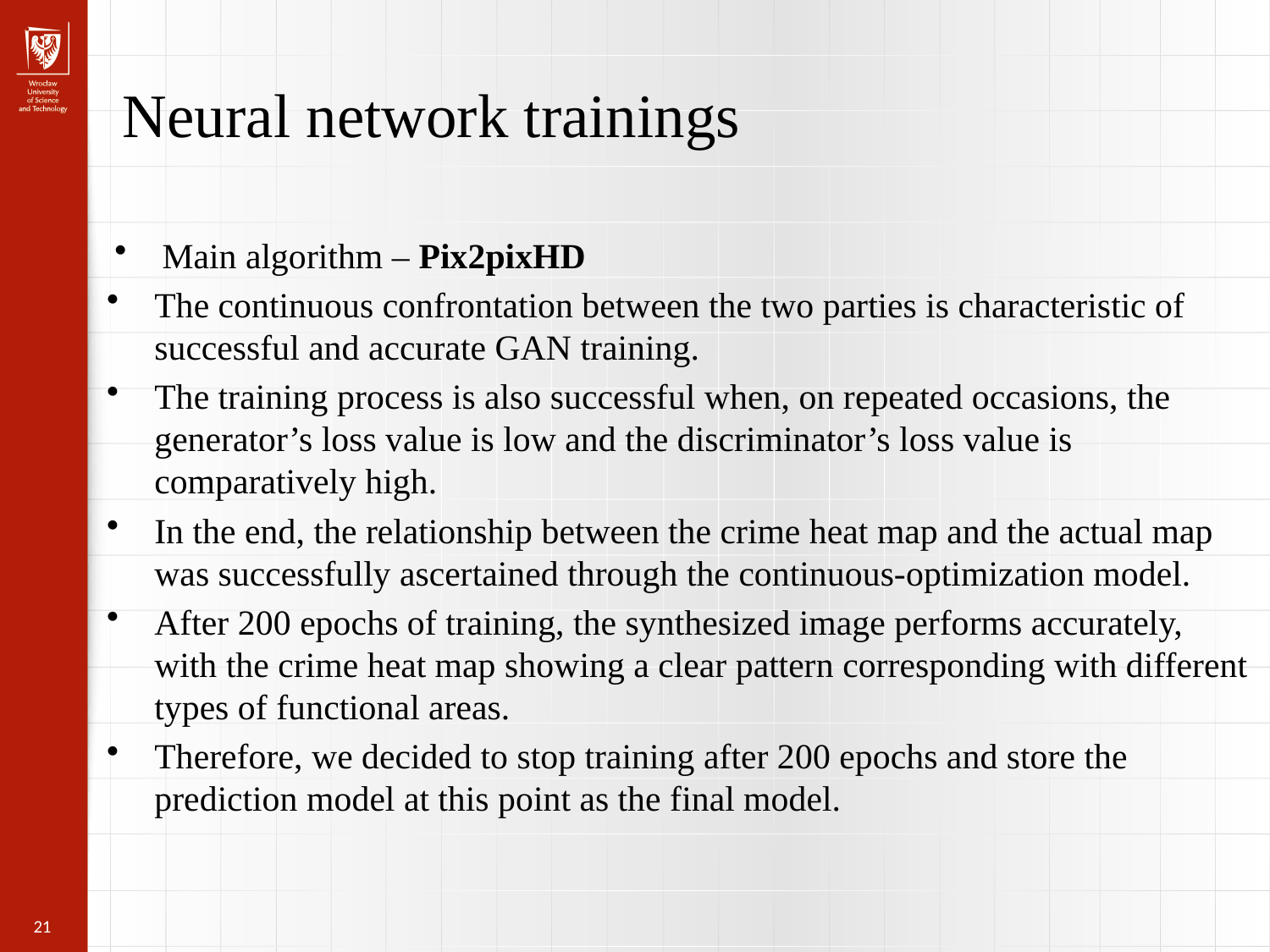

Neural network trainings
Main algorithm – Pix2pixHD
The continuous confrontation between the two parties is characteristic of successful and accurate GAN training.
The training process is also successful when, on repeated occasions, the generator’s loss value is low and the discriminator’s loss value is comparatively high.
In the end, the relationship between the crime heat map and the actual map was successfully ascertained through the continuous-optimization model.
After 200 epochs of training, the synthesized image performs accurately, with the crime heat map showing a clear pattern corresponding with different types of functional areas.
Therefore, we decided to stop training after 200 epochs and store the prediction model at this point as the final model.